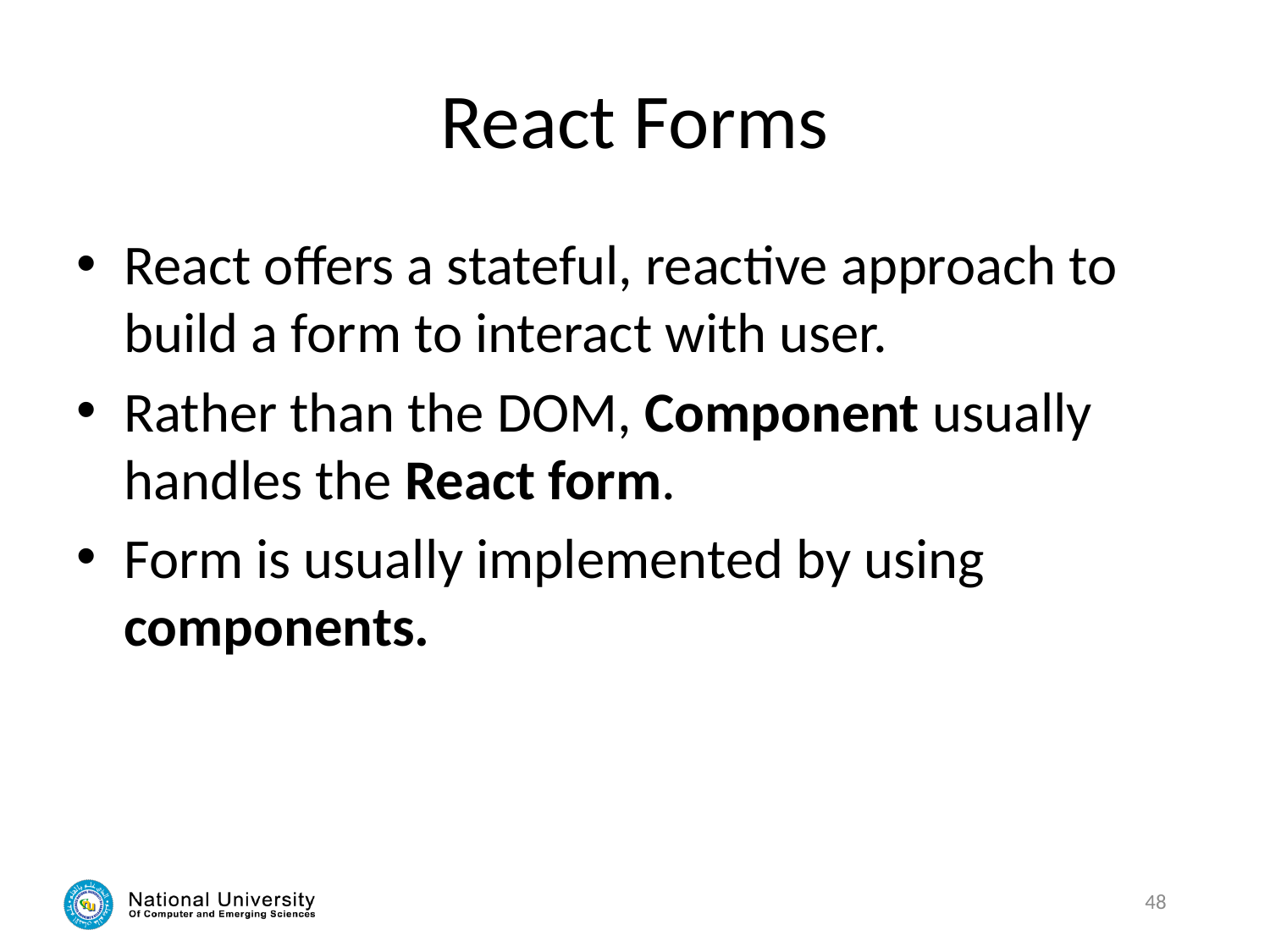

# React Forms
React offers a stateful, reactive approach to build a form to interact with user.
Rather than the DOM, Component usually handles the React form.
Form is usually implemented by using components.
48